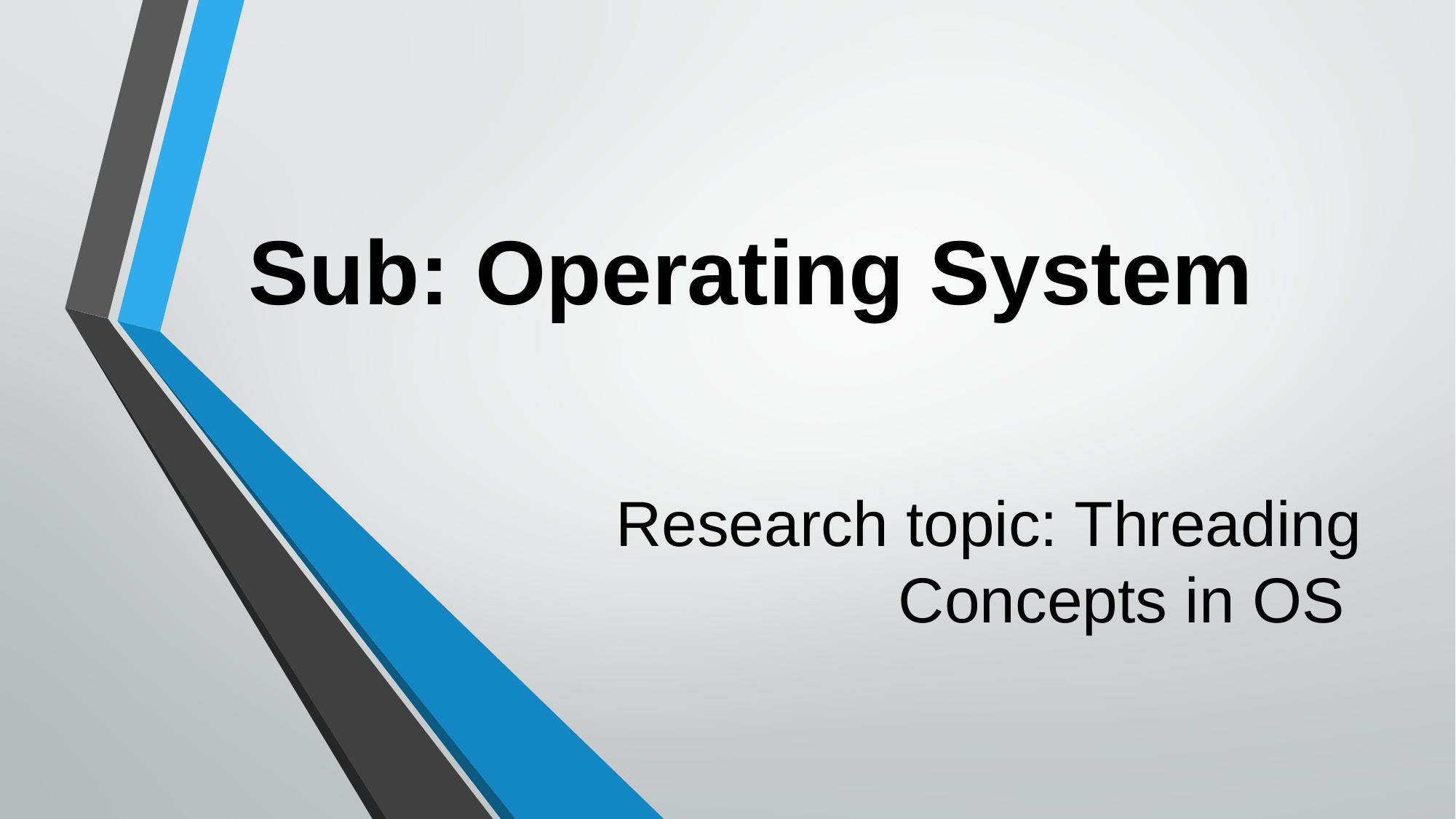

# Sub: Operating System
Research topic: Threading Concepts in OS